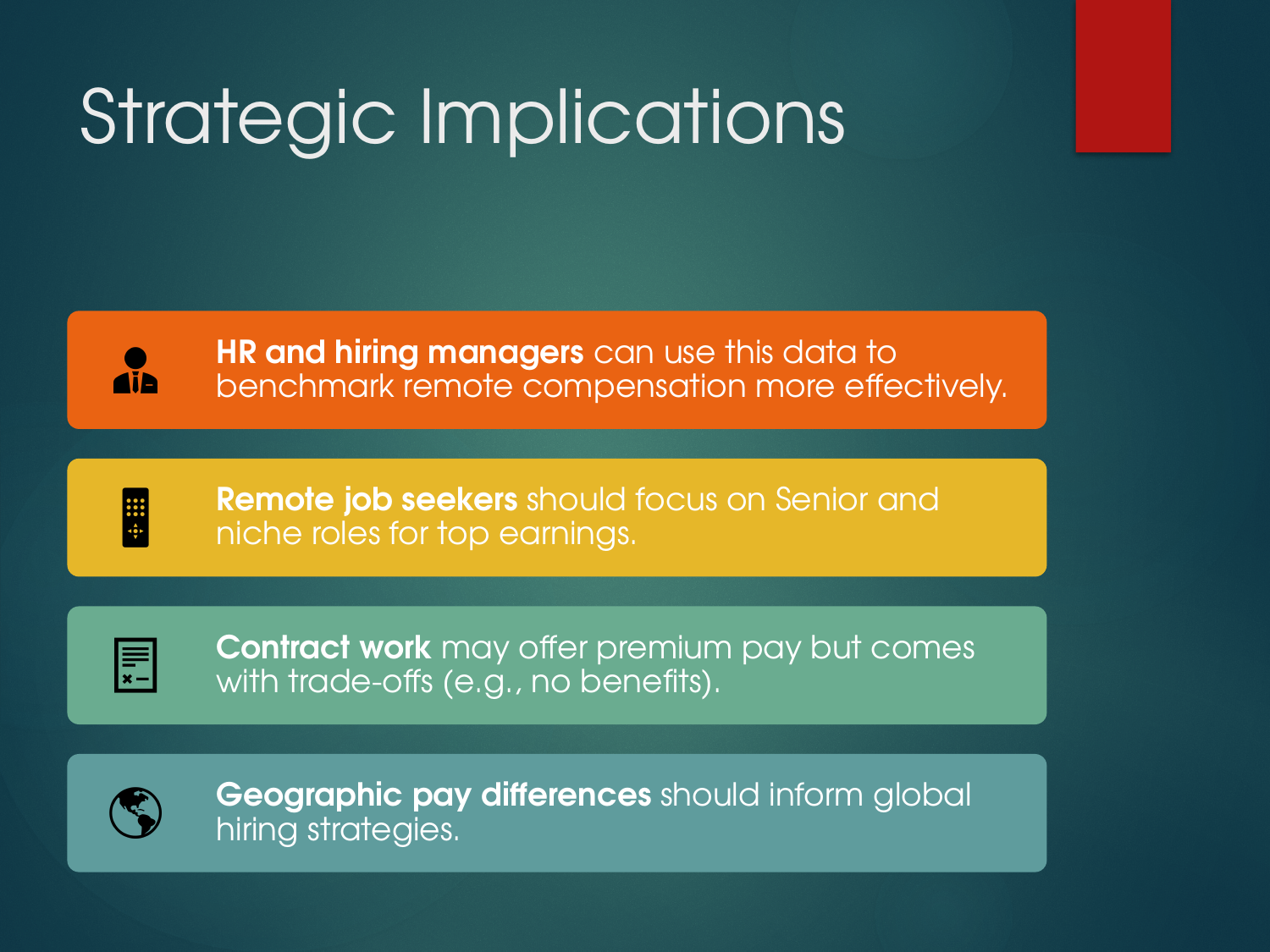

# Strategic Implications
HR and hiring managers can use this data to benchmark remote compensation more effectively.
Remote job seekers should focus on Senior and niche roles for top earnings.
Contract work may offer premium pay but comes with trade-offs (e.g., no benefits).
Geographic pay differences should inform global hiring strategies.